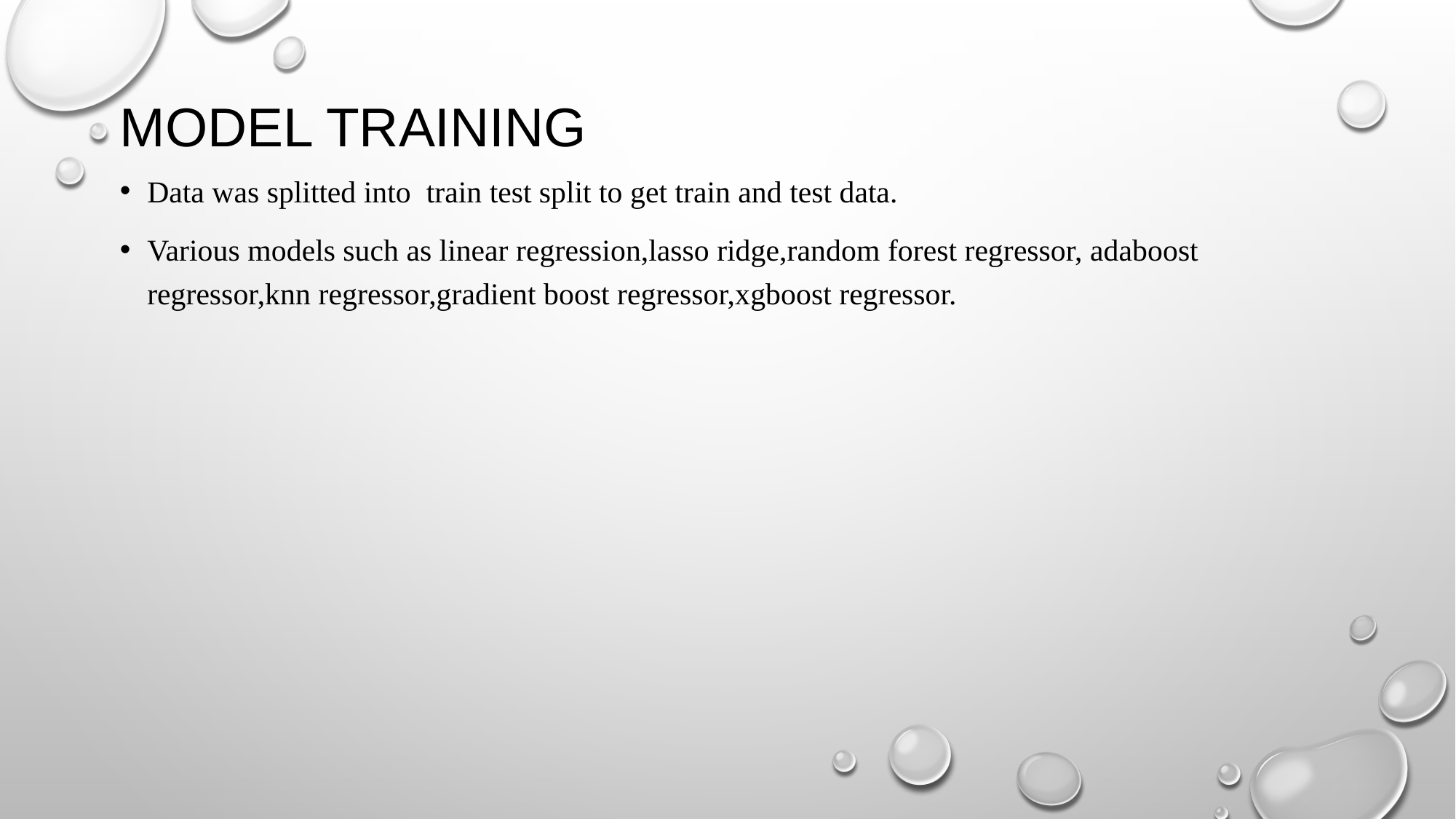

# Model training
Data was splitted into  train test split to get train and test data.
Various models such as linear regression,lasso ridge,random forest regressor, adaboost regressor,knn regressor,gradient boost regressor,xgboost regressor.